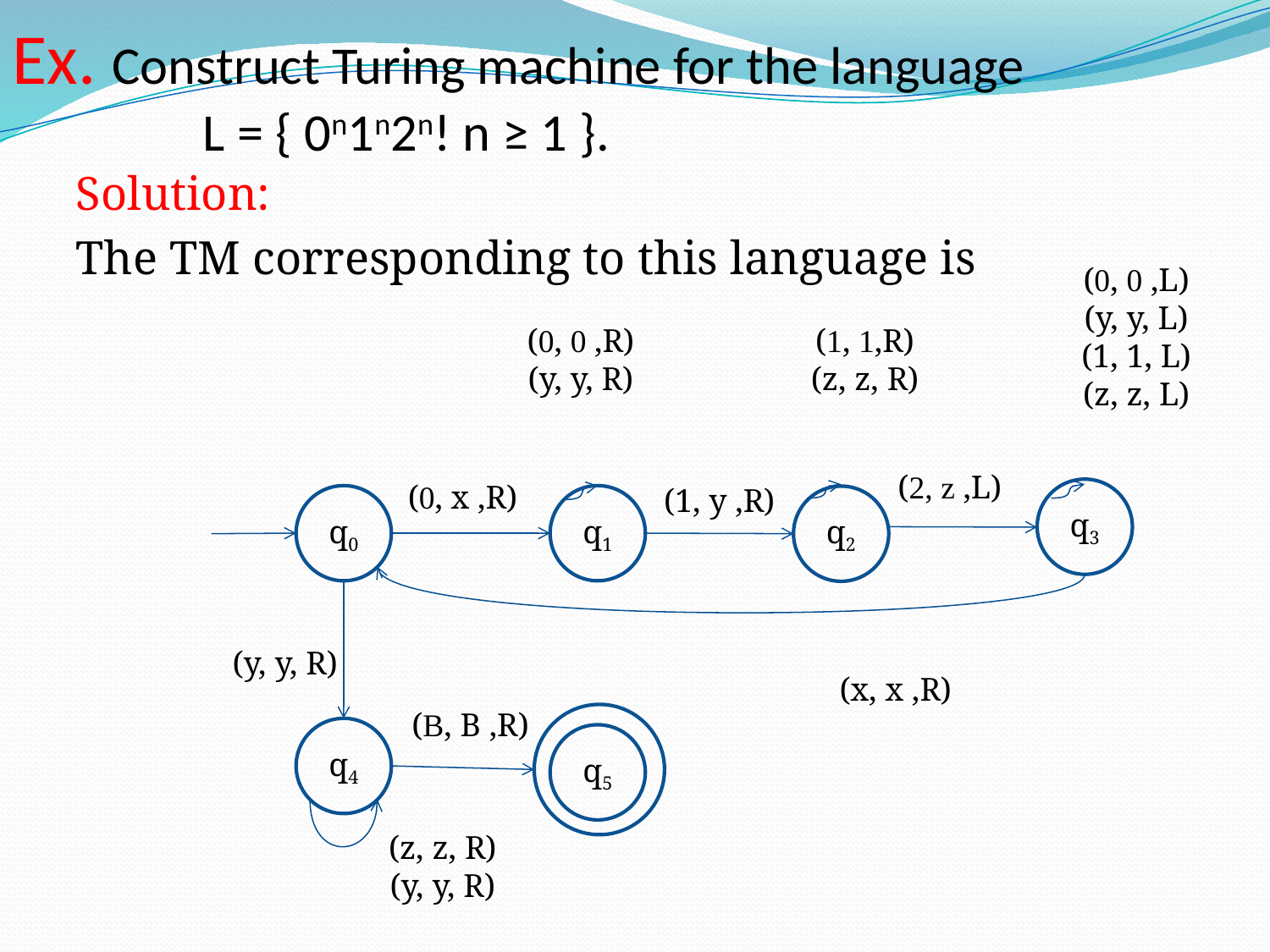

# Ex. Construct Turing machine for the language L = { 0n1n2n! n ≥ 1 }.
Solution:
The TM corresponding to this language is

(0, 0 ,L)
(y, y, L)
(1, 1, L)
(z, z, L)

(0, 0 ,R)
(y, y, R)
(1, 1,R)
(z, z, R)
(2, z ,L)
(0, x ,R)
(1, y ,R)
q3
q0
q1
q2

(y, y, R)
(x, x ,R)
(B, B ,R)

q4
q5
(z, z, R)
(y, y, R)